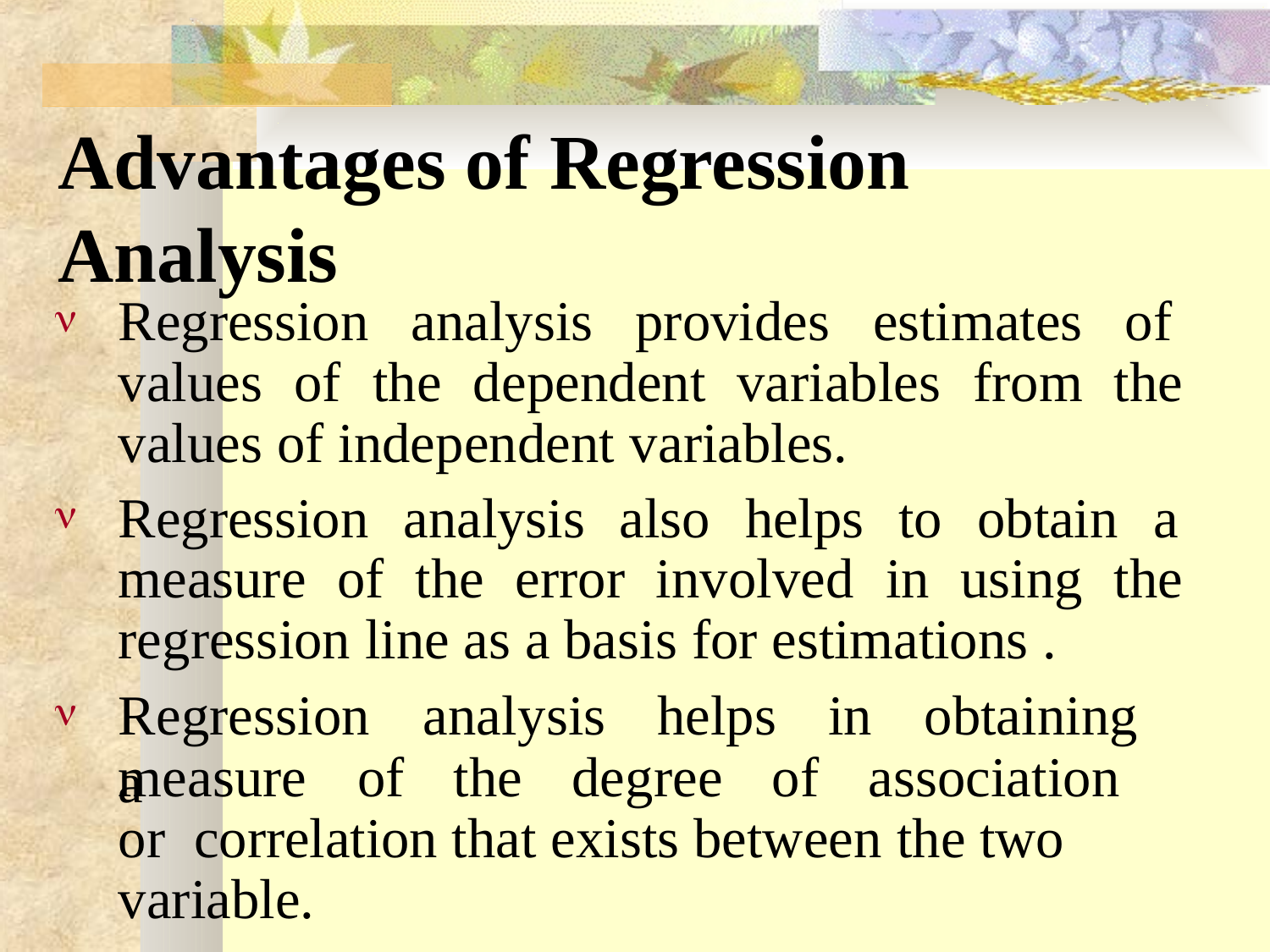

# Advantages of Regression Analysis

Regression analysis provides estimates of  values of the dependent variables from the  values of independent variables.
ν
Regression analysis also helps to obtain a  measure of the error involved in using the  regression line as a basis for estimations .
ν
Regression	analysis	helps	in	obtaining	a
ν
measure	of	the	degree	of	association	or  correlation that exists between the two variable.